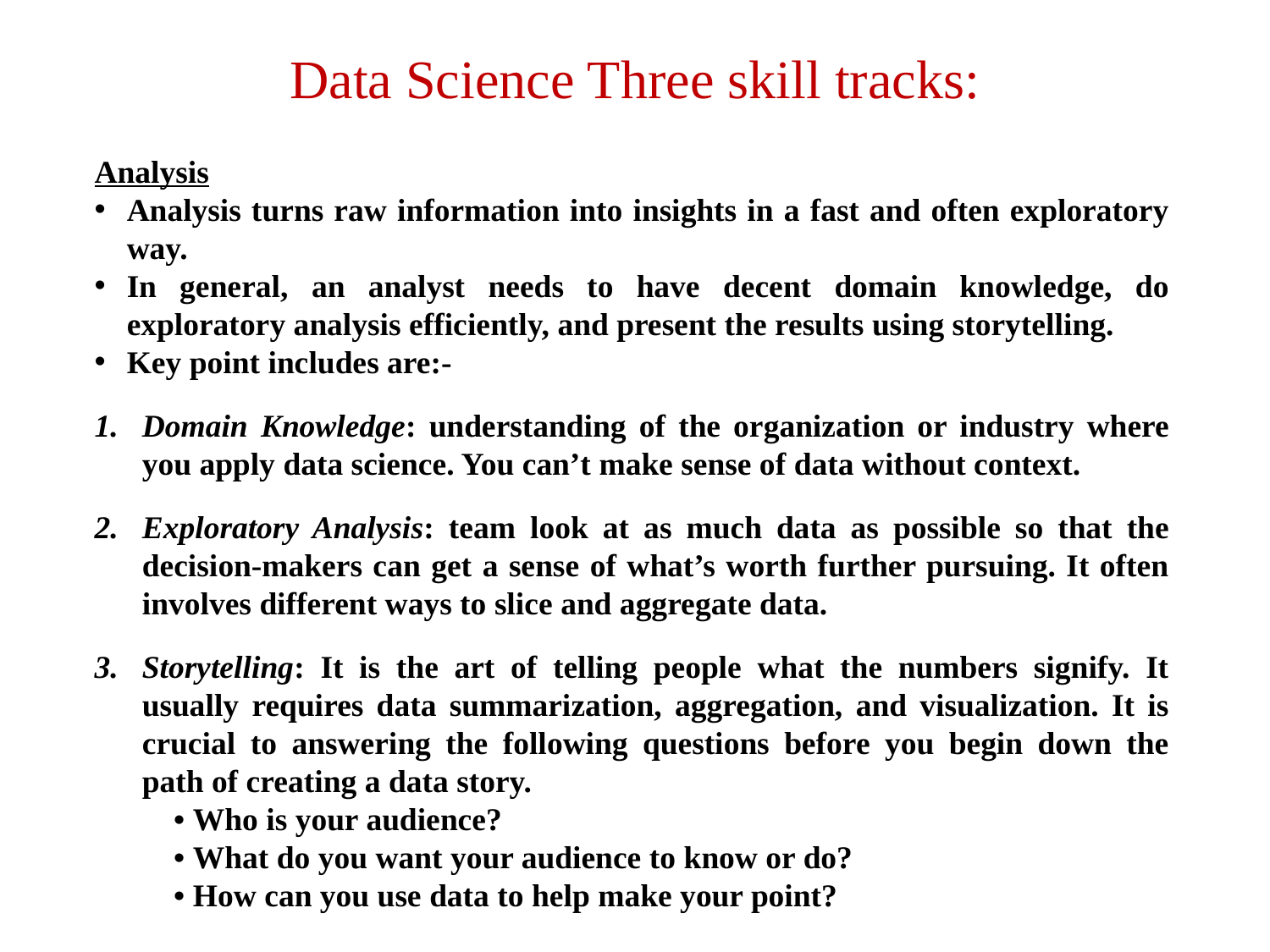

# Data Science Three skill tracks:
Analysis
Analysis turns raw information into insights in a fast and often exploratory way.
In general, an analyst needs to have decent domain knowledge, do exploratory analysis efficiently, and present the results using storytelling.
Key point includes are:-

Domain Knowledge: understanding of the organization or industry where you apply data science. You can’t make sense of data without context.

Exploratory Analysis: team look at as much data as possible so that the decision-makers can get a sense of what’s worth further pursuing. It often involves different ways to slice and aggregate data.

Storytelling: It is the art of telling people what the numbers signify. It usually requires data summarization, aggregation, and visualization. It is crucial to answering the following questions before you begin down the path of creating a data story.
• Who is your audience?
• What do you want your audience to know or do?
• How can you use data to help make your point?